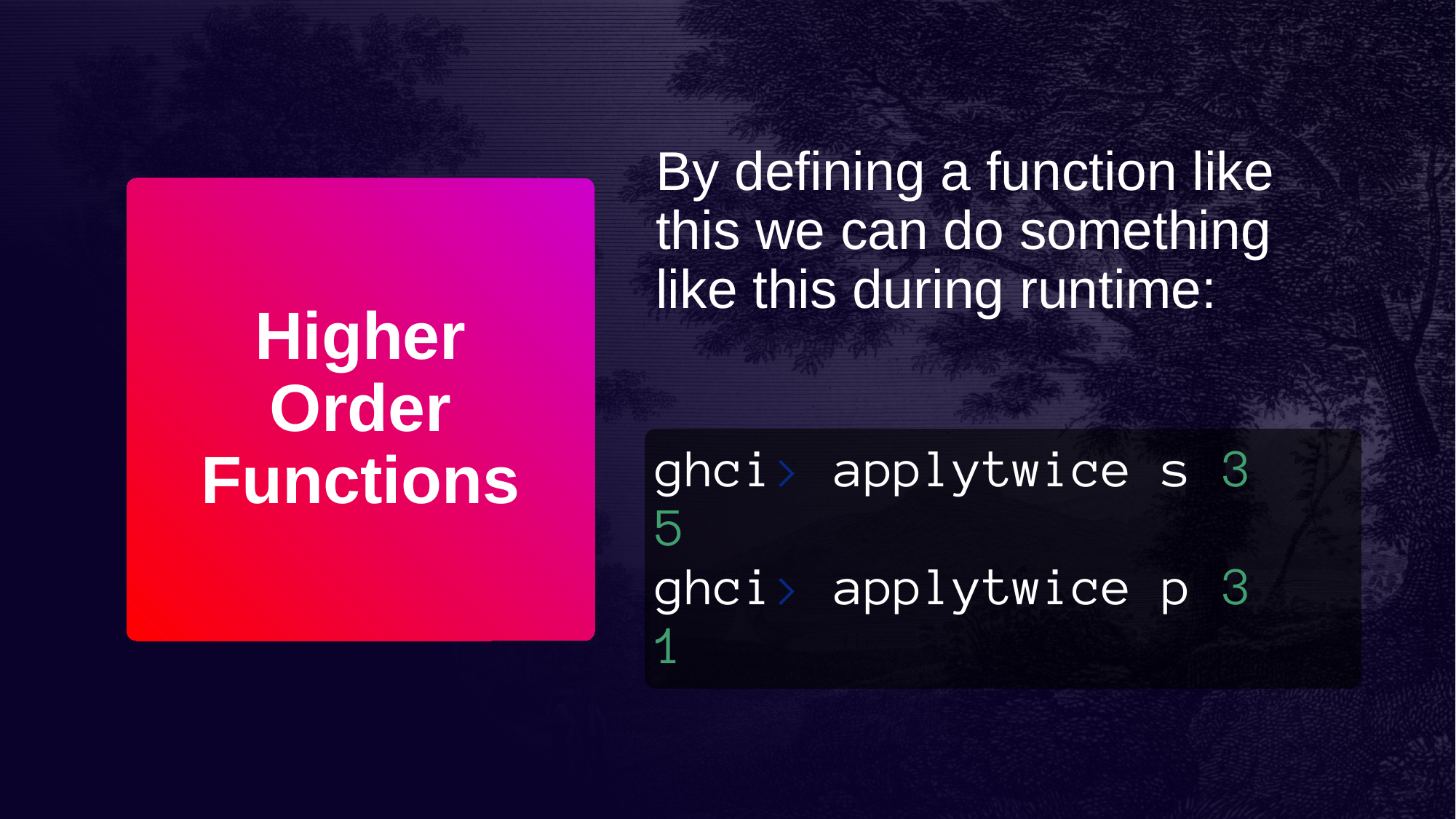

By defining a function like this we can do something like this during runtime:

ghci> applytwice s 3
5
ghci> applytwice p 3
1
# Higher Order Functions